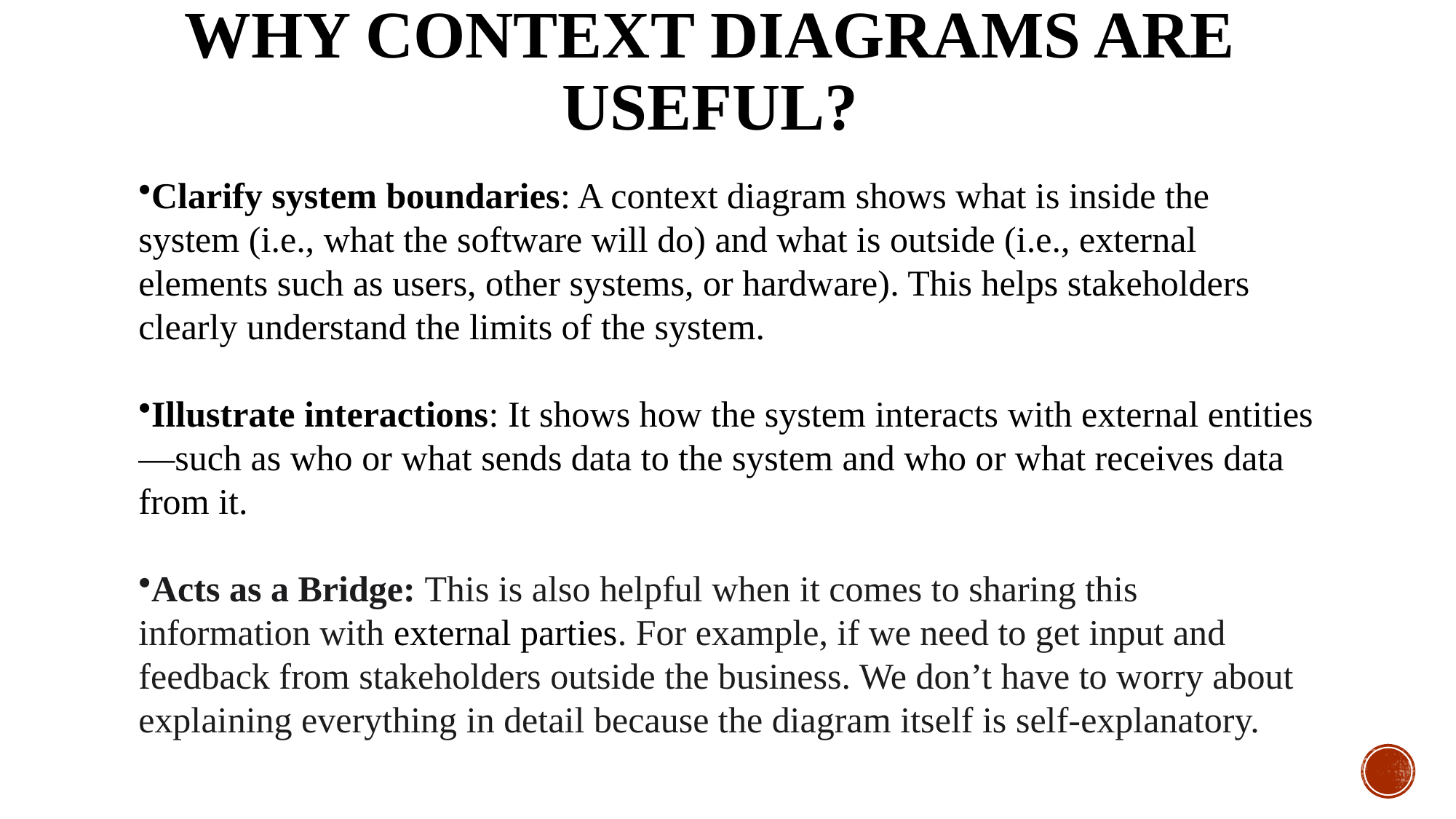

# Why context diagrams are useful?
Clarify system boundaries: A context diagram shows what is inside the system (i.e., what the software will do) and what is outside (i.e., external elements such as users, other systems, or hardware). This helps stakeholders clearly understand the limits of the system.

Illustrate interactions: It shows how the system interacts with external entities—such as who or what sends data to the system and who or what receives data from it.

Acts as a Bridge: This is also helpful when it comes to sharing this information with external parties. For example, if we need to get input and feedback from stakeholders outside the business. We don’t have to worry about explaining everything in detail because the diagram itself is self-explanatory.